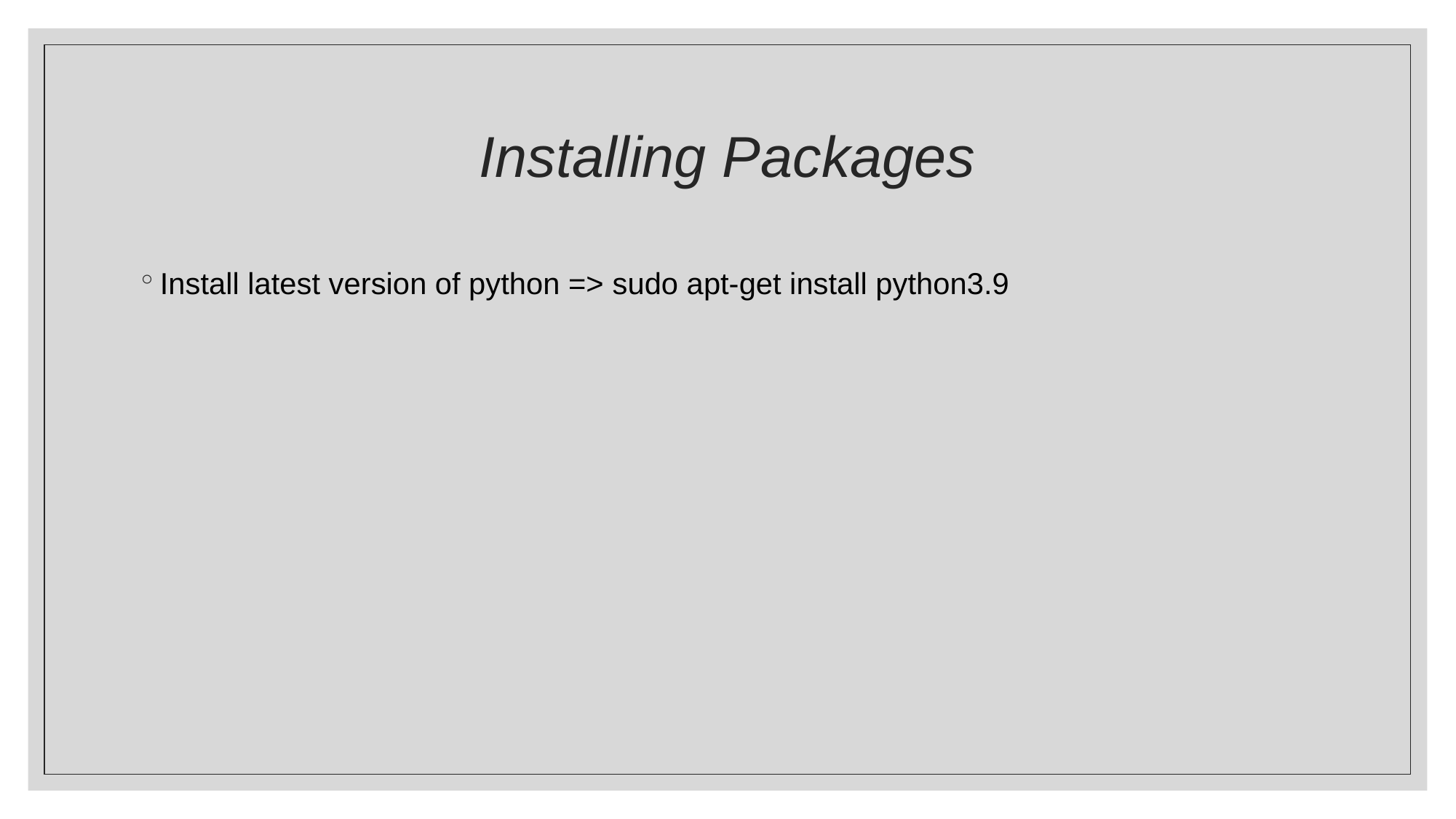

# Installing Packages
Install latest version of python => sudo apt-get install python3.9